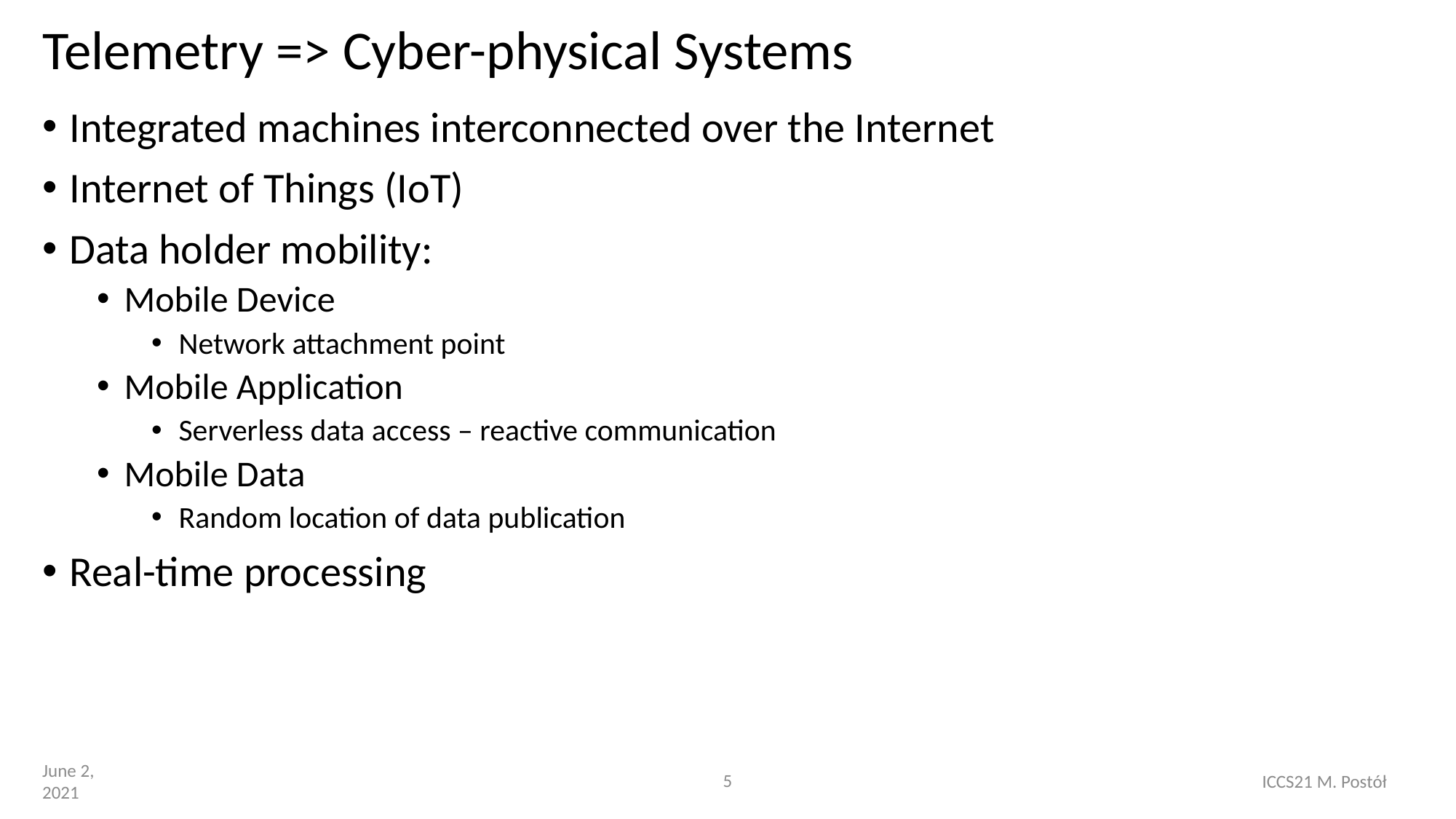

# Telemetry => Cyber-physical Systems
Integrated machines interconnected over the Internet
Internet of Things (IoT)
Data holder mobility:
Mobile Device
Network attachment point
Mobile Application
Serverless data access – reactive communication
Mobile Data
Random location of data publication
Real-time processing

June 2, 2021
ICCS21 M. Postół